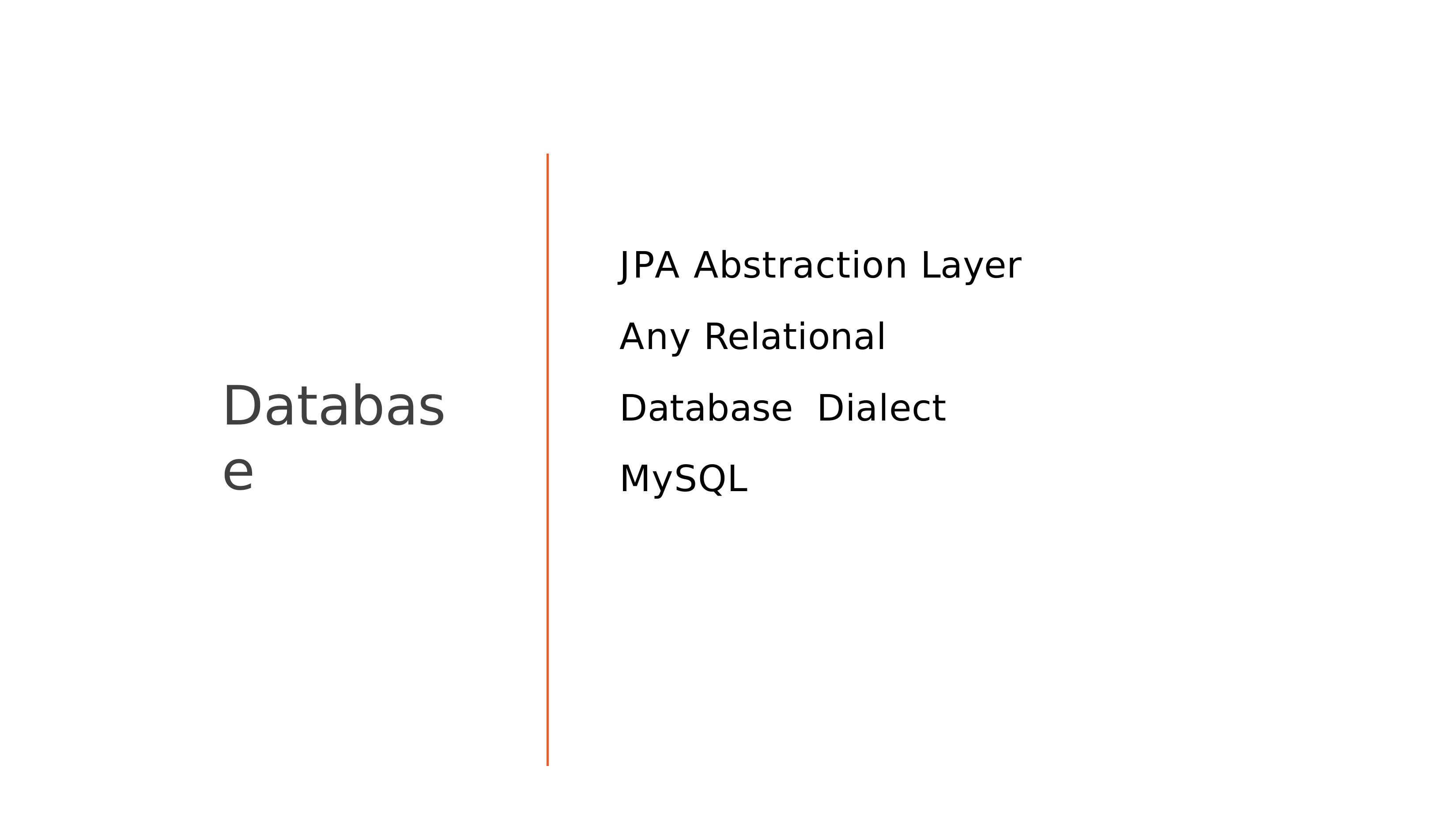

# JPA Abstraction Layer
Any Relational Database  Dialect
Database
MySQL

3